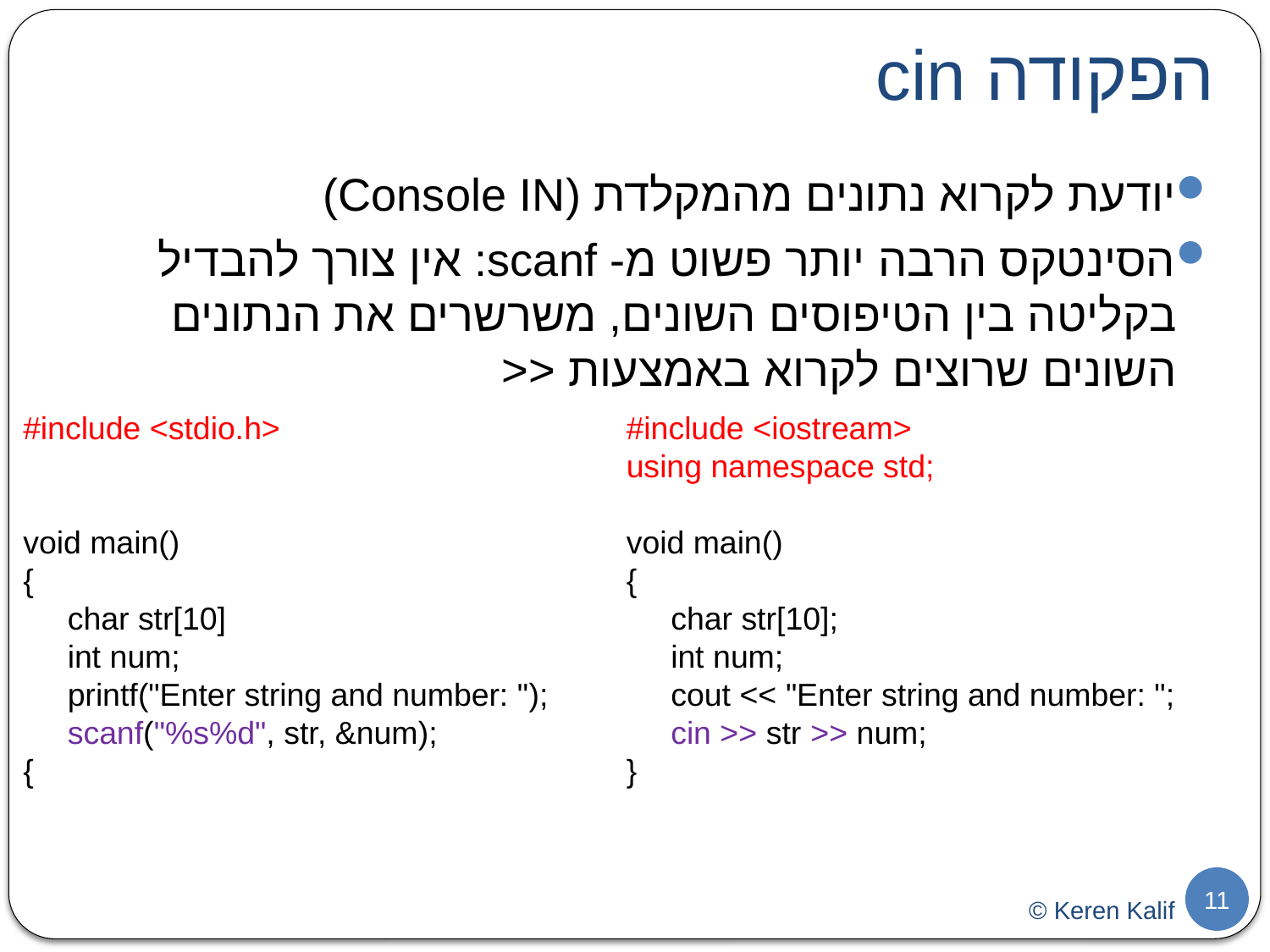

# הפקודה cin
יודעת לקרוא נתונים מהמקלדת (Console IN)
הסינטקס הרבה יותר פשוט מ- scanf: אין צורך להבדיל בקליטה בין הטיפוסים השונים, משרשרים את הנתונים השונים שרוצים לקרוא באמצעות <<
#include <stdio.h>

void main()
{
     char str[10]
     int num;
     printf("Enter string and number: ");
     scanf("%s%d", str, &num);
{
#include <iostream>
using namespace std;

void main()
{
     char str[10];
     int num;
     cout << "Enter string and number: ";
     cin >> str >> num;
}
11
© Keren Kalif